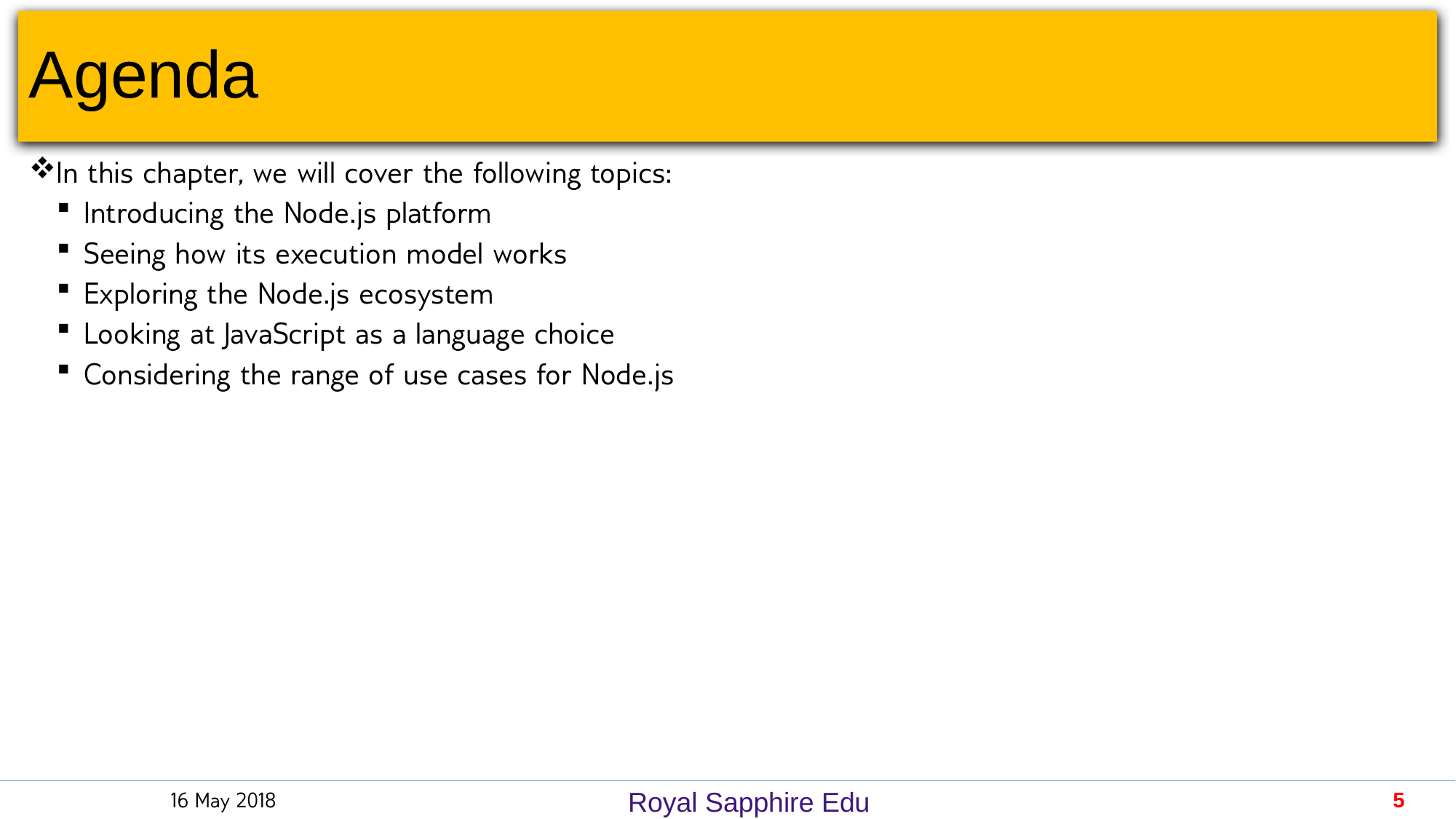

# Agenda
In this chapter, we will cover the following topics:
Introducing the Node.js platform
Seeing how its execution model works
Exploring the Node.js ecosystem
Looking at JavaScript as a language choice
Considering the range of use cases for Node.js
16 May 2018
5